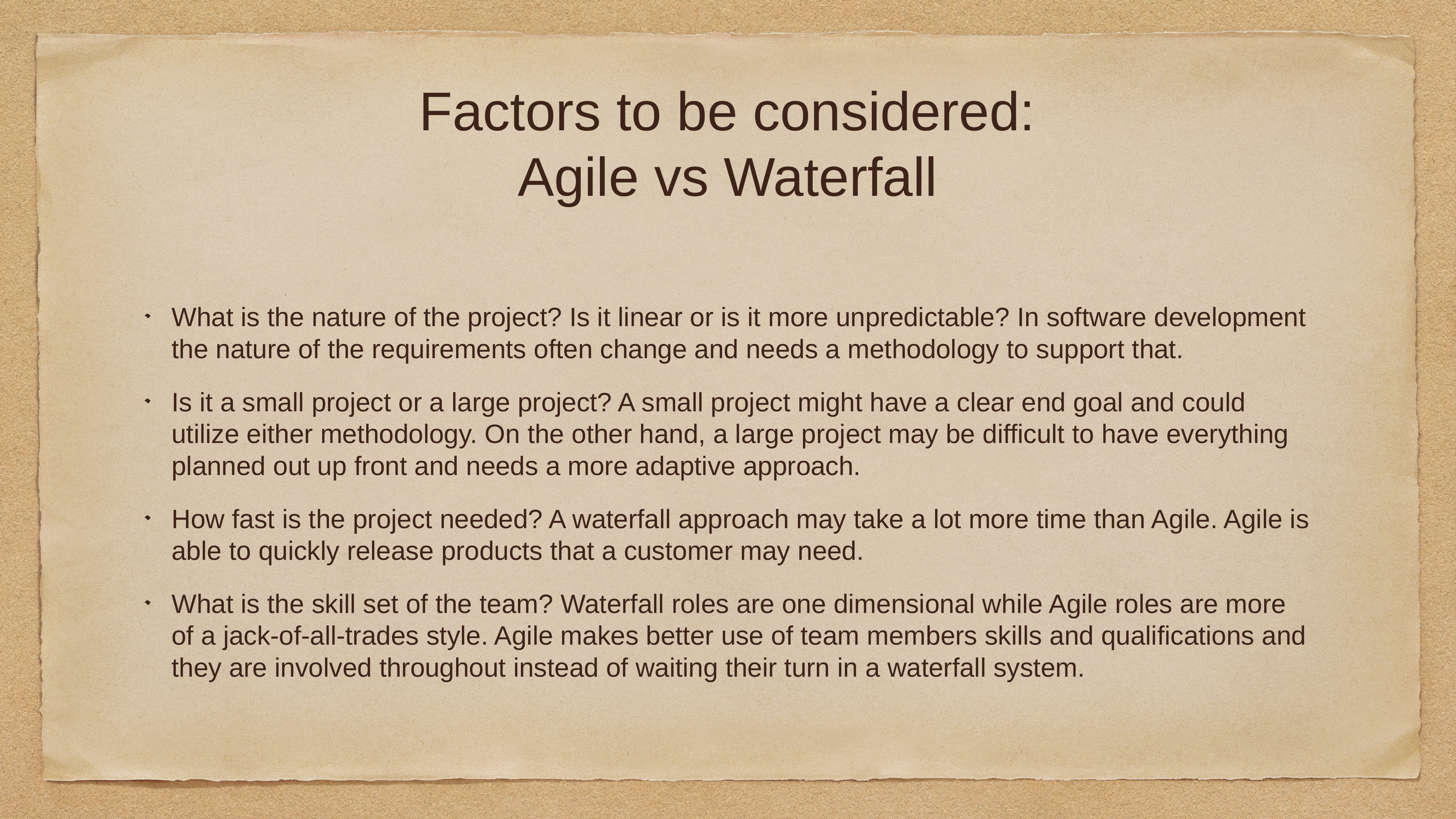

# Factors to be considered:
Agile vs Waterfall
What is the nature of the project? Is it linear or is it more unpredictable? In software development the nature of the requirements often change and needs a methodology to support that.
Is it a small project or a large project? A small project might have a clear end goal and could utilize either methodology. On the other hand, a large project may be difficult to have everything planned out up front and needs a more adaptive approach.
How fast is the project needed? A waterfall approach may take a lot more time than Agile. Agile is able to quickly release products that a customer may need.
What is the skill set of the team? Waterfall roles are one dimensional while Agile roles are more of a jack-of-all-trades style. Agile makes better use of team members skills and qualifications and they are involved throughout instead of waiting their turn in a waterfall system.